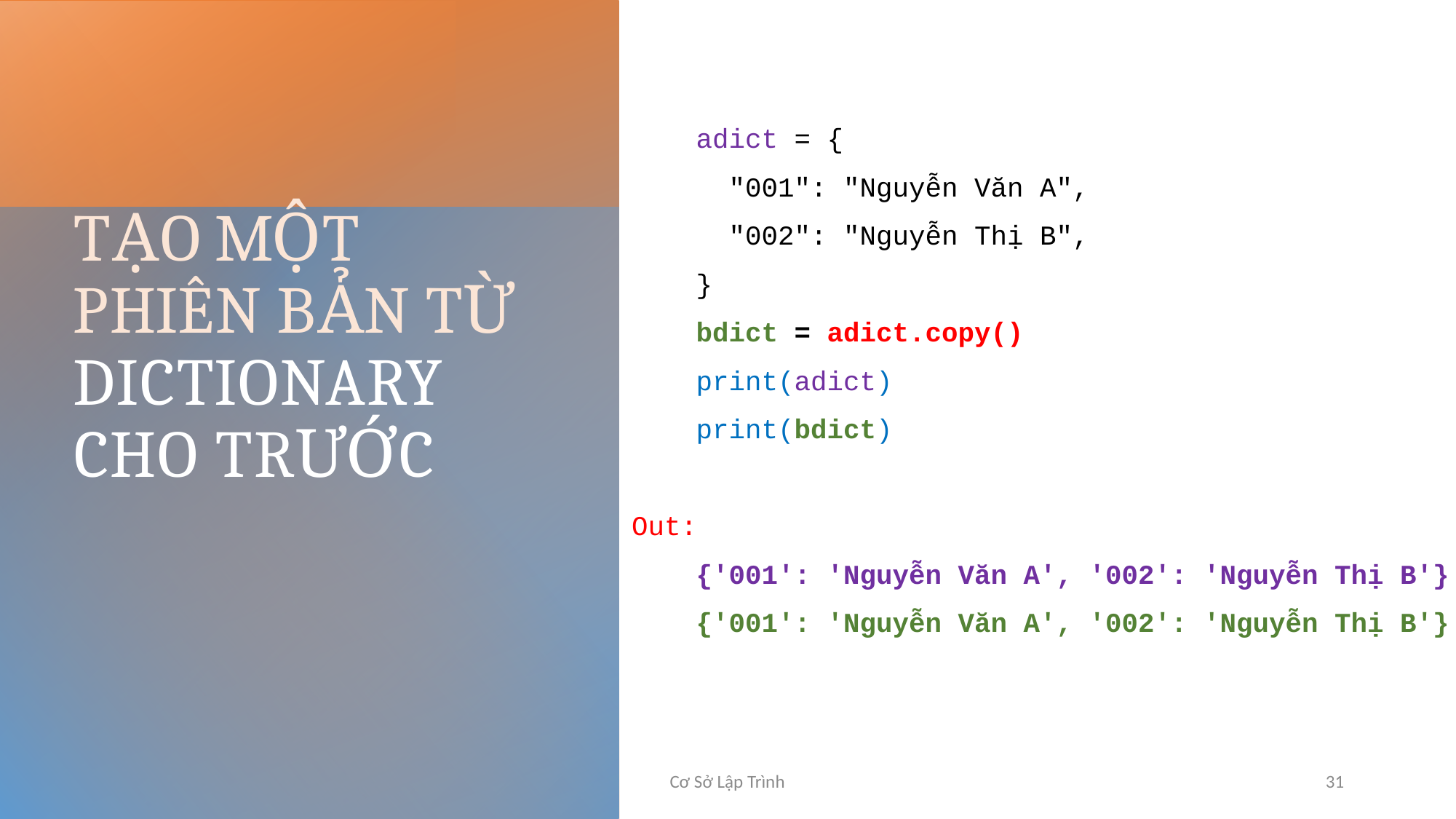

adict = {
  "001": "Nguyễn Văn A",
  "002": "Nguyễn Thị B",
}
bdict = adict.copy()
print(adict)
print(bdict)

Out:
{'001': 'Nguyễn Văn A', '002': 'Nguyễn Thị B'}
{'001': 'Nguyễn Văn A', '002': 'Nguyễn Thị B'}

TẠO MỘT PHIÊN BẢN TỪ DICTIONARY CHO TRƯỚC

Cơ Sở Lập Trình
31